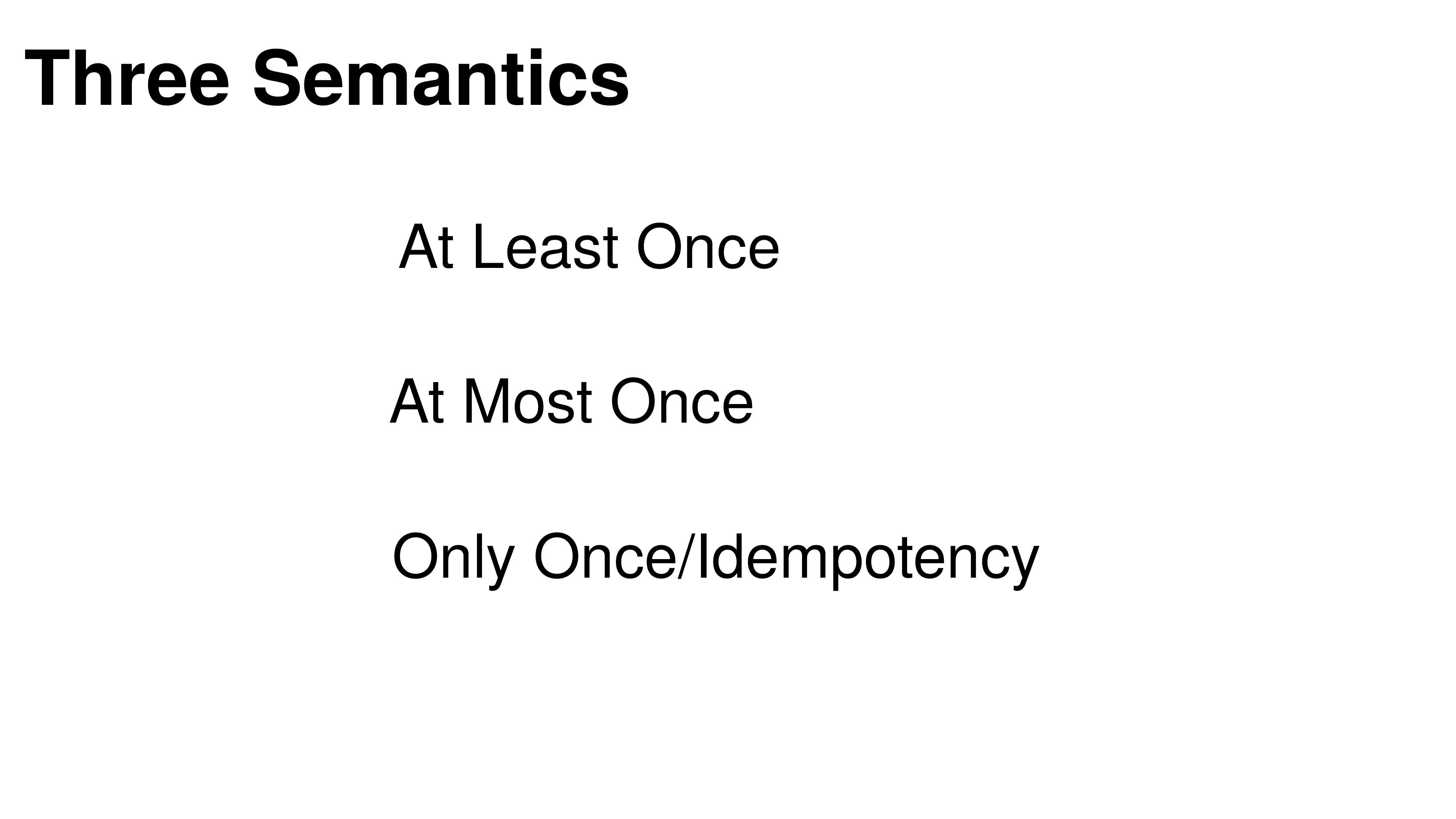

Three Semantics
At Least Once
At Most Once
Only Once/Idempotency